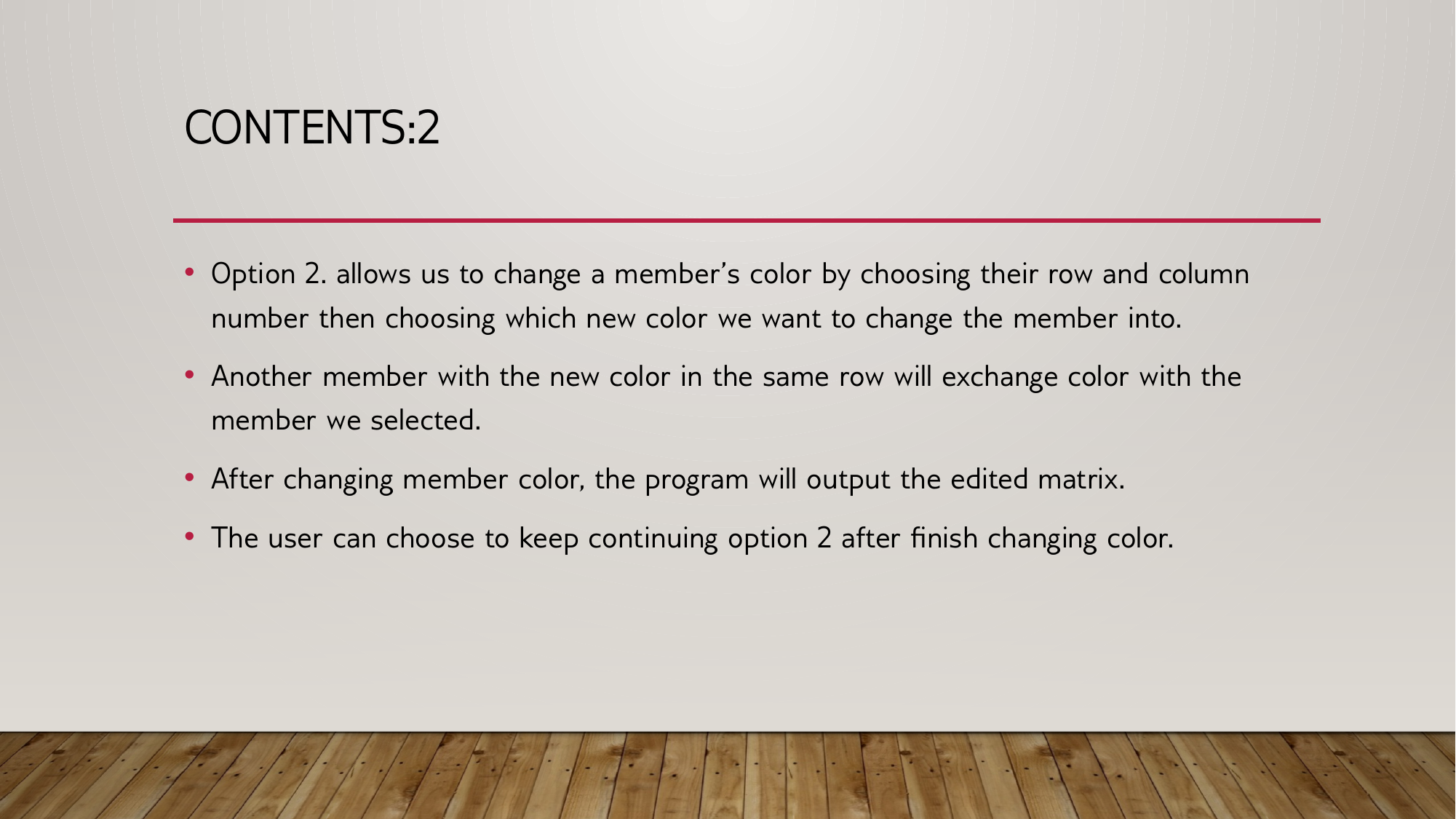

# Contents:2
Option 2. allows us to change a member’s color by choosing their row and column number then choosing which new color we want to change the member into.
Another member with the new color in the same row will exchange color with the member we selected.
After changing member color, the program will output the edited matrix.
The user can choose to keep continuing option 2 after finish changing color.